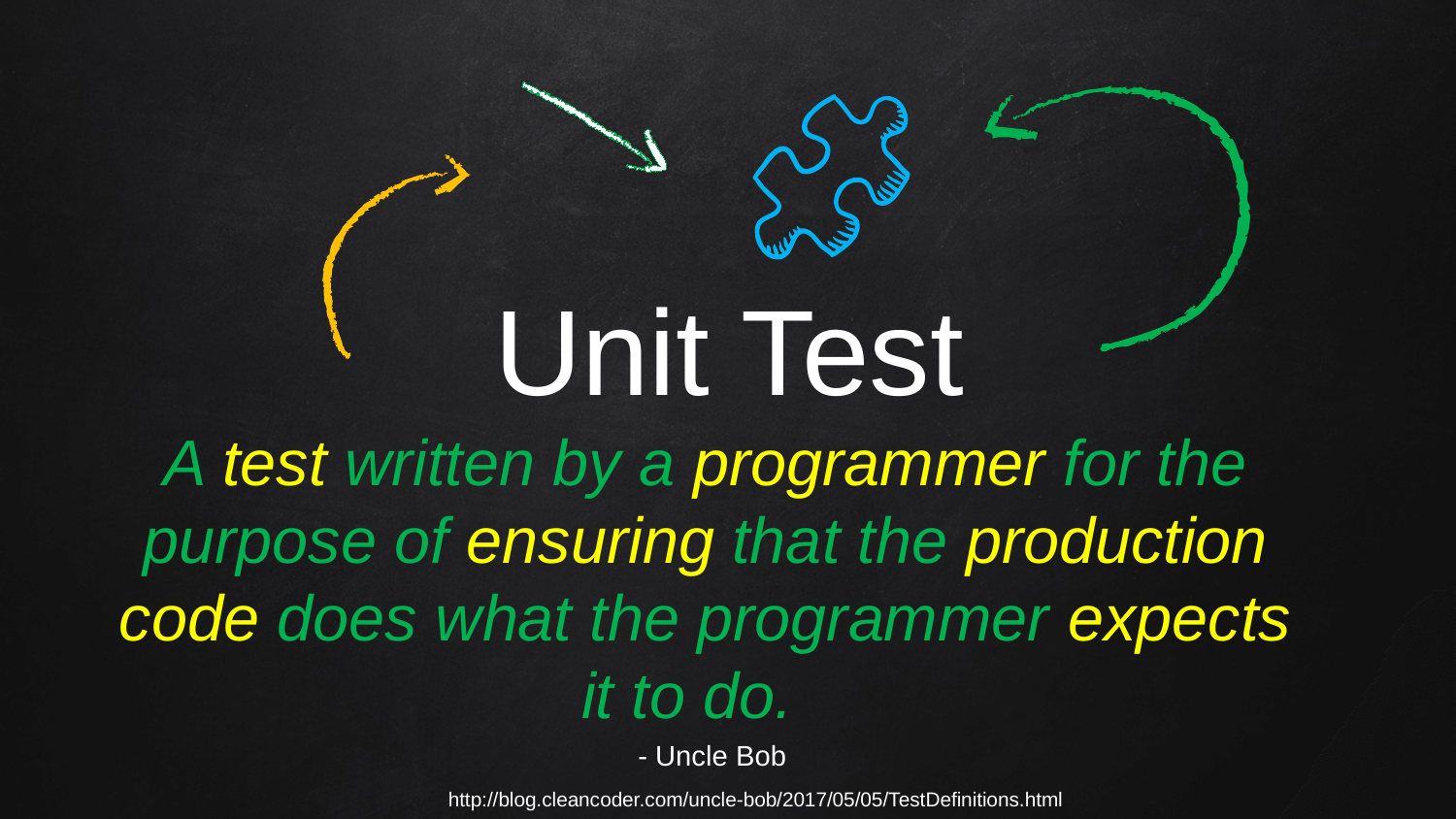

Unit Test
A test written by a programmer for the purpose of ensuring that the production code does what the programmer expects it to do.
- Uncle Bob
http://blog.cleancoder.com/uncle-bob/2017/05/05/TestDefinitions.html